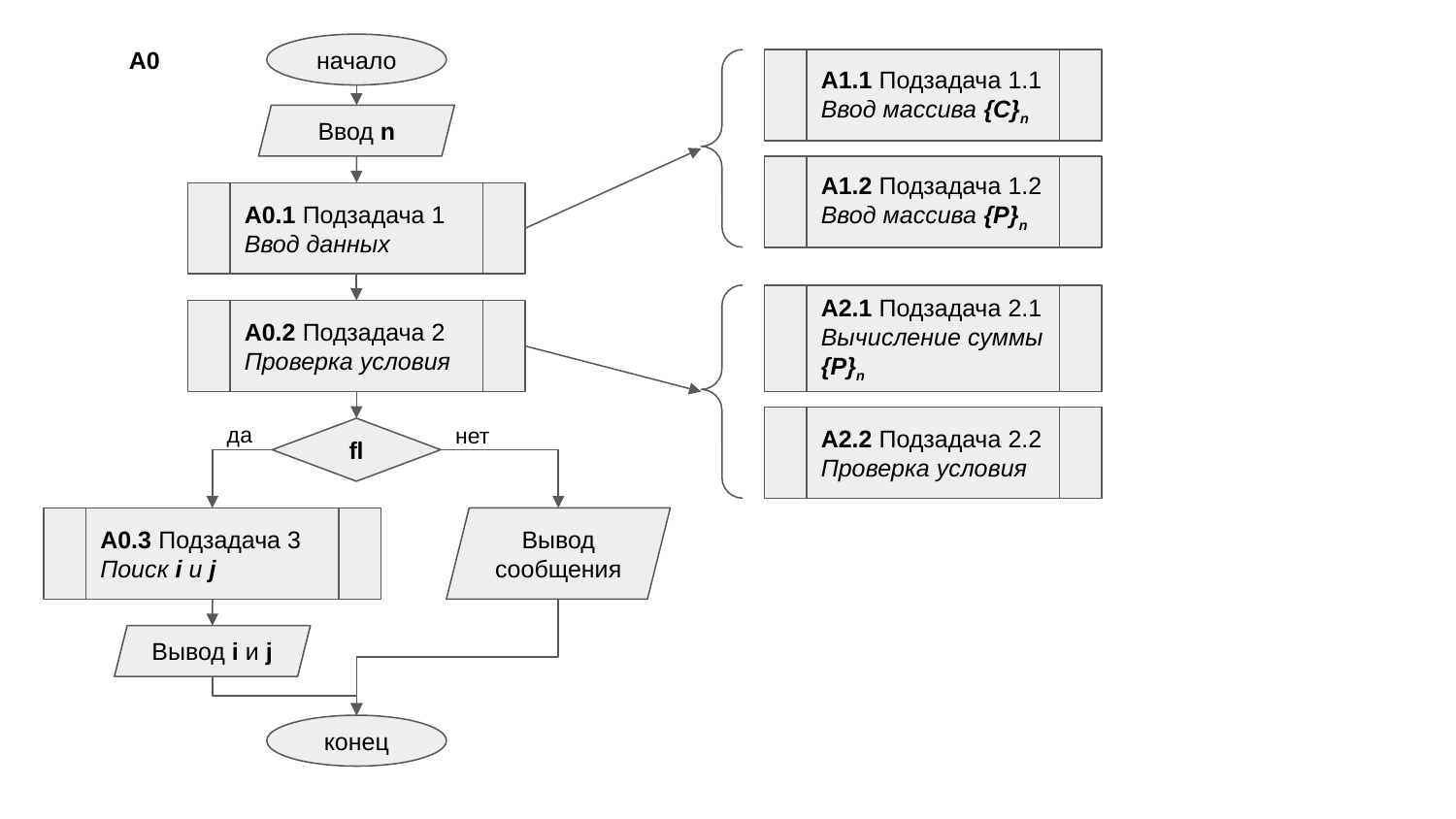

A0
начало

A1.1 Подзадача 1.1
Ввод массива {C}n
Ввод n
A1.2 Подзадача 1.2
Ввод массива {P}n
A0.1 Подзадача 1
Ввод данных

A2.1 Подзадача 2.1
Вычисление суммы {P}n
A0.2 Подзадача 2
Проверка условия
A2.2 Подзадача 2.2
Проверка условия
да
нет
fl
A0.3 Подзадача 3
Поиск i и j
Вывод
сообщения
Вывод i и j
конец